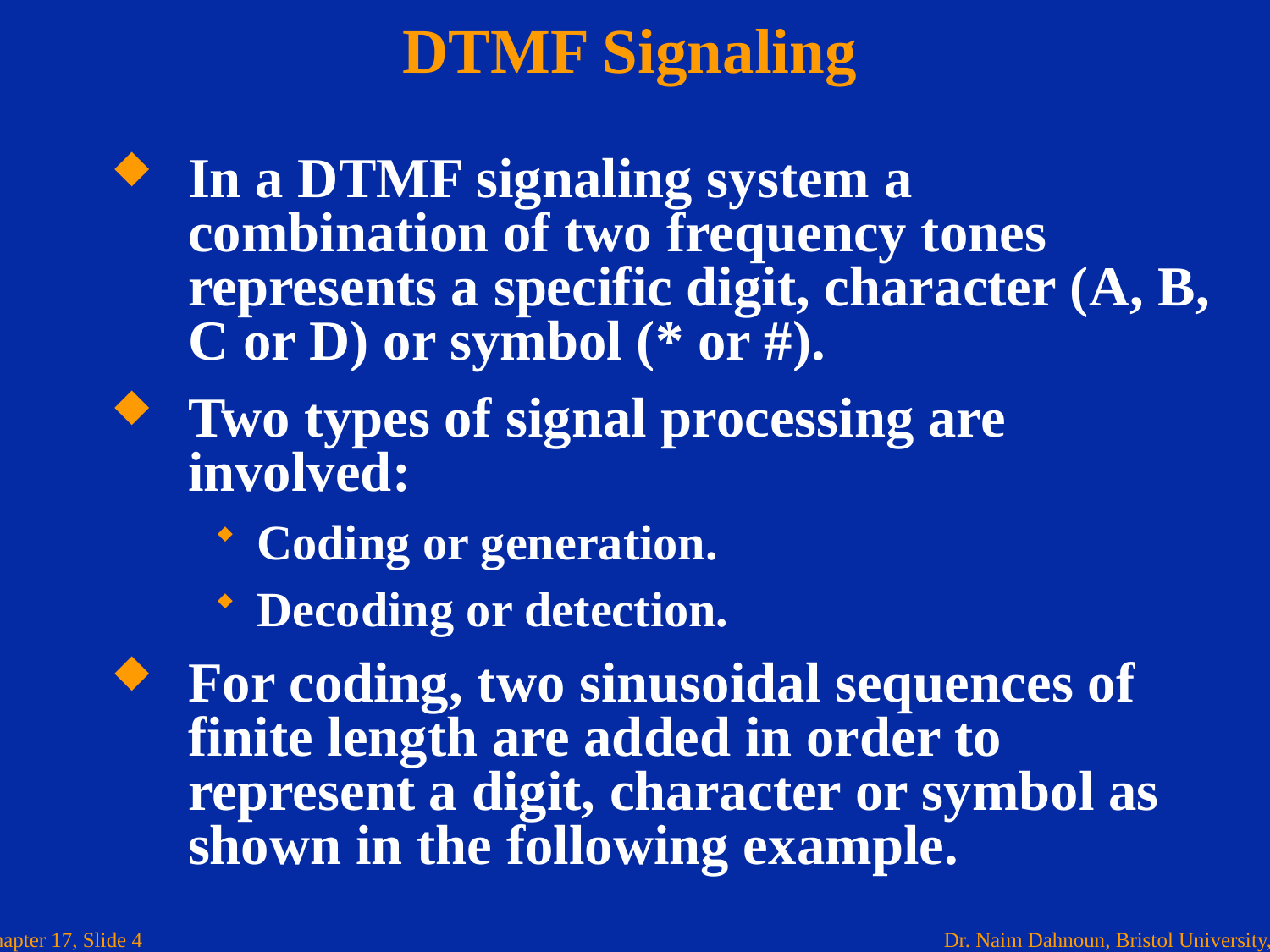

# DTMF Signaling
In a DTMF signaling system a combination of two frequency tones represents a specific digit, character (A, B, C or D) or symbol (* or #).
Two types of signal processing are involved:
Coding or generation.
Decoding or detection.
For coding, two sinusoidal sequences of finite length are added in order to represent a digit, character or symbol as shown in the following example.